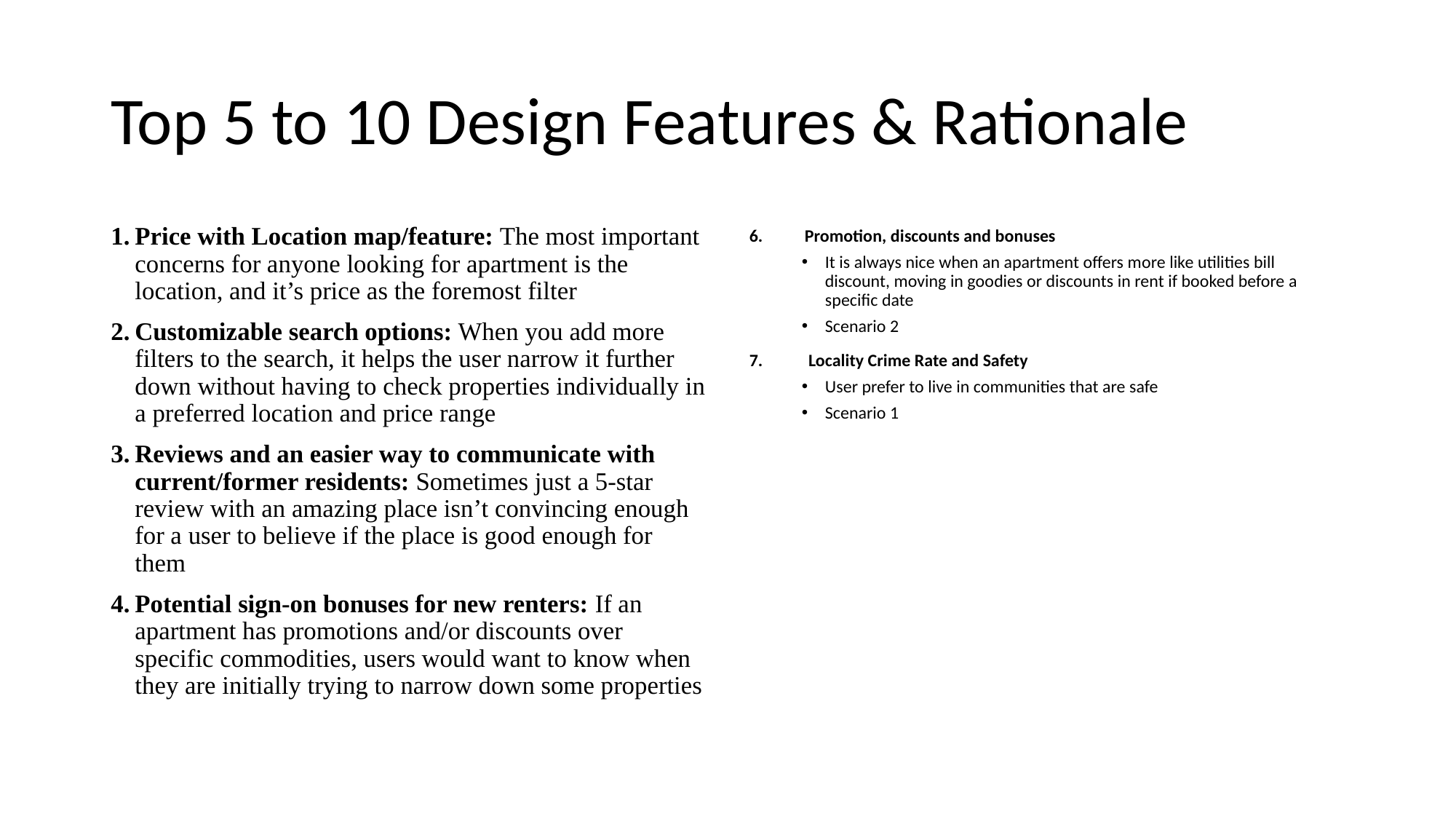

# Top 5 to 10 Design Features & Rationale
Price with Location map/feature: The most important concerns for anyone looking for apartment is the location, and it’s price as the foremost filter
Customizable search options: When you add more filters to the search, it helps the user narrow it further down without having to check properties individually in a preferred location and price range
Reviews and an easier way to communicate with current/former residents: Sometimes just a 5-star review with an amazing place isn’t convincing enough for a user to believe if the place is good enough for them
Potential sign-on bonuses for new renters: If an apartment has promotions and/or discounts over specific commodities, users would want to know when they are initially trying to narrow down some properties
Promotion, discounts and bonuses
It is always nice when an apartment offers more like utilities bill discount, moving in goodies or discounts in rent if booked before a specific date
Scenario 2
 Locality Crime Rate and Safety
User prefer to live in communities that are safe
Scenario 1